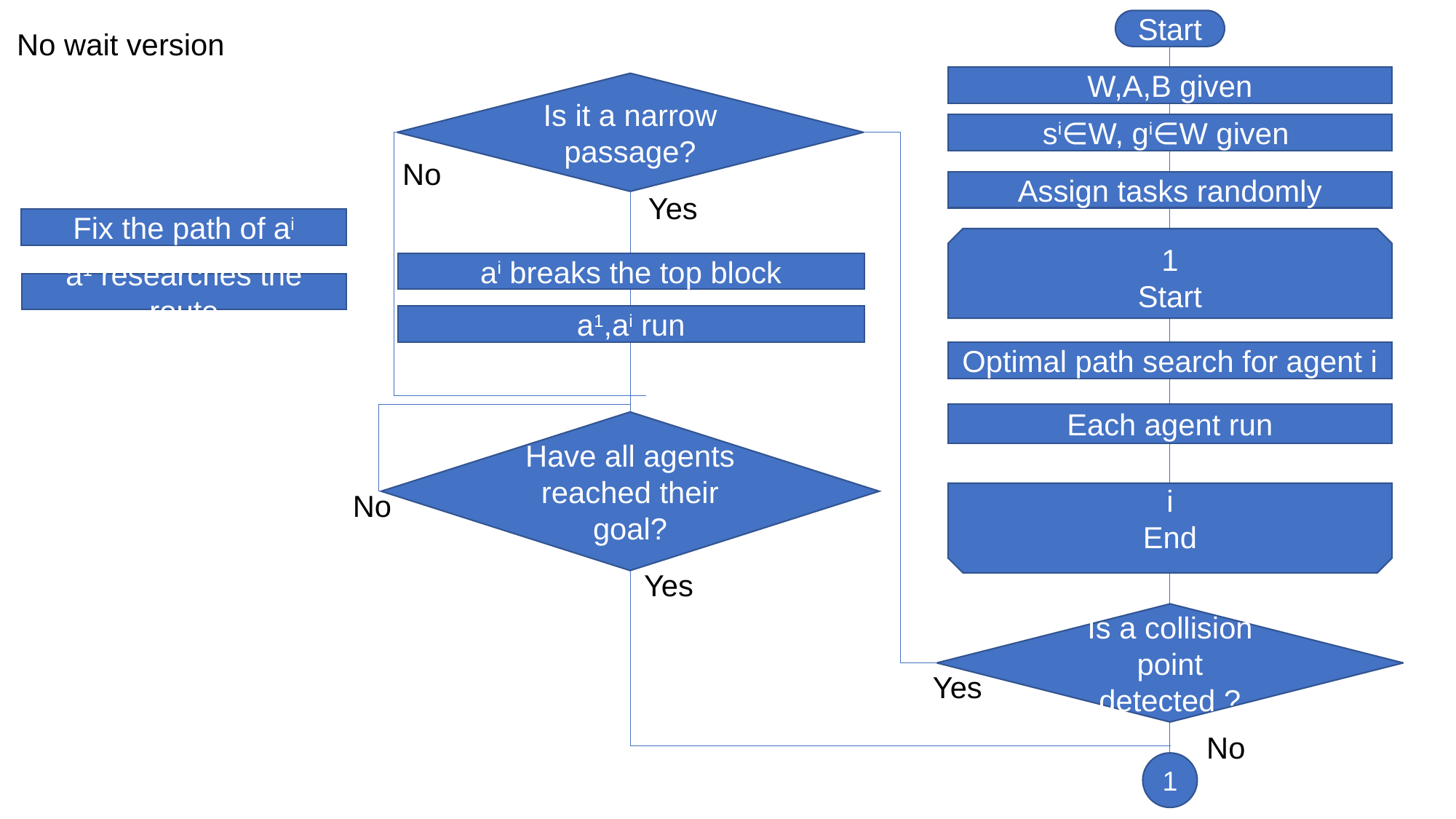

Start
No wait version
W,A,B given
Is it a narrow passage?
si∈W, gi∈W given
No
Assign tasks randomly
Yes
Fix the path of ai
1
Start
ai breaks the top block
a1 researches the route
a1,ai run
Optimal path search for agent i
1
Each agent run
Have all agents reached their goal?
i
End

No
Yes
Is a collision point detected ?
Yes
No
1